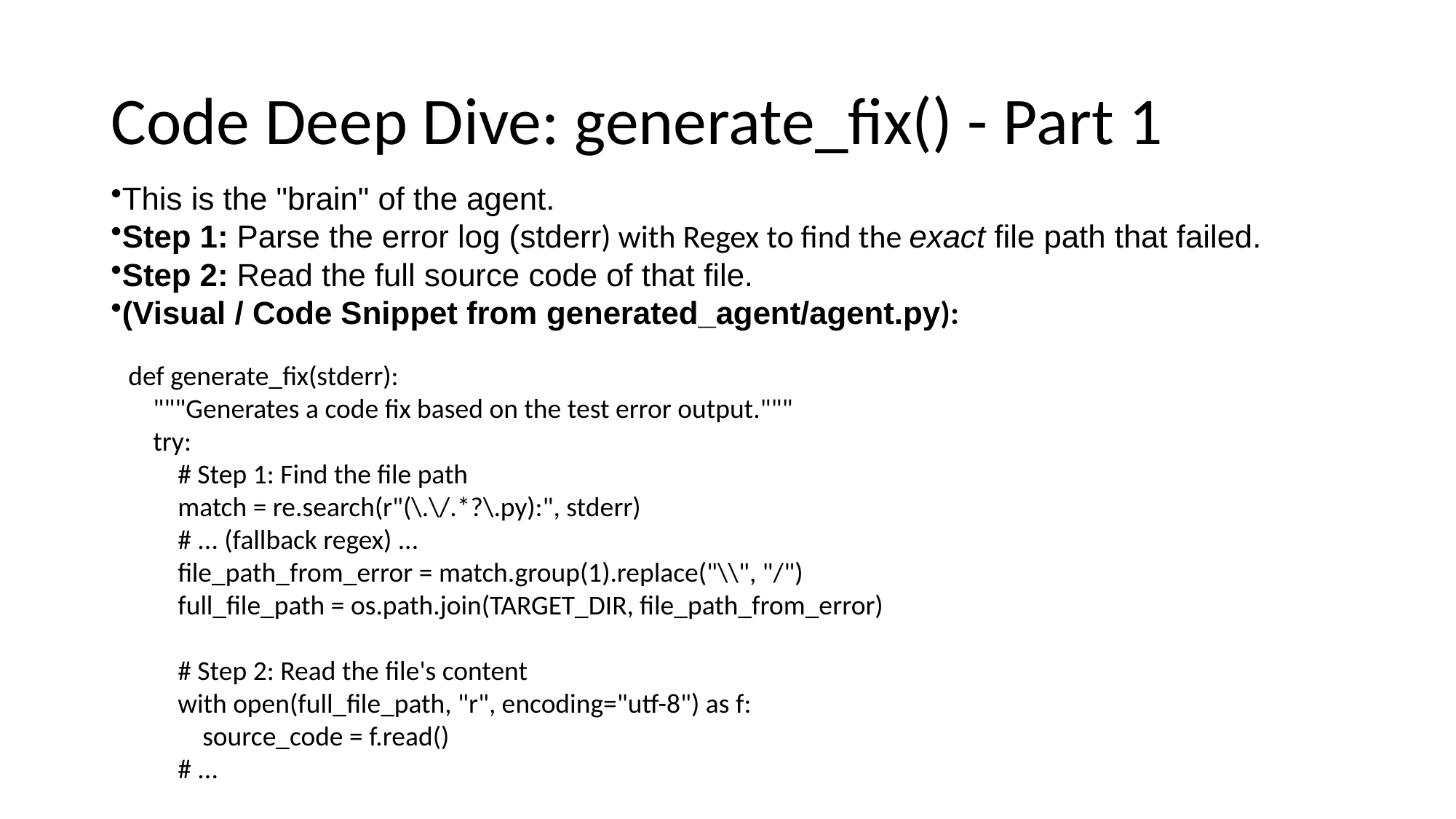

# Code Deep Dive: generate_fix() - Part 1
This is the "brain" of the agent.
Step 1: Parse the error log (stderr) with Regex to find the exact file path that failed.
Step 2: Read the full source code of that file.
(Visual / Code Snippet from generated_agent/agent.py):
def generate_fix(stderr):
    """Generates a code fix based on the test error output."""
    try:
        # Step 1: Find the file path
        match = re.search(r"(\.\/.*?\.py):", stderr)
        # ... (fallback regex) ...
        file_path_from_error = match.group(1).replace("\\", "/")
        full_file_path = os.path.join(TARGET_DIR, file_path_from_error)

        # Step 2: Read the file's content
        with open(full_file_path, "r", encoding="utf-8") as f:
            source_code = f.read()
        # ...